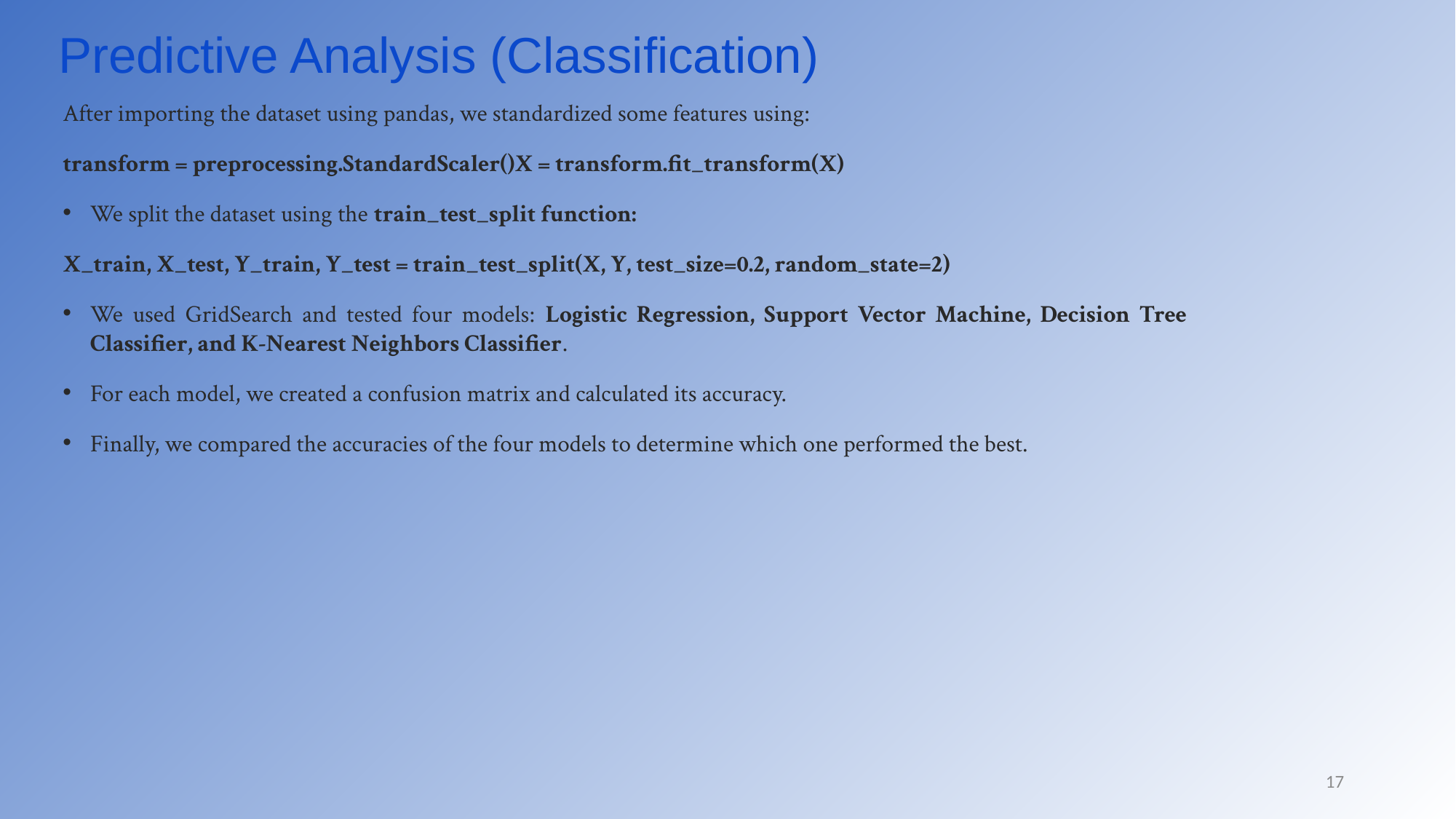

Predictive Analysis (Classification)
After importing the dataset using pandas, we standardized some features using:
transform = preprocessing.StandardScaler()X = transform.fit_transform(X)
We split the dataset using the train_test_split function:
X_train, X_test, Y_train, Y_test = train_test_split(X, Y, test_size=0.2, random_state=2)
We used GridSearch and tested four models: Logistic Regression, Support Vector Machine, Decision Tree Classifier, and K-Nearest Neighbors Classifier.
For each model, we created a confusion matrix and calculated its accuracy.
Finally, we compared the accuracies of the four models to determine which one performed the best.

17